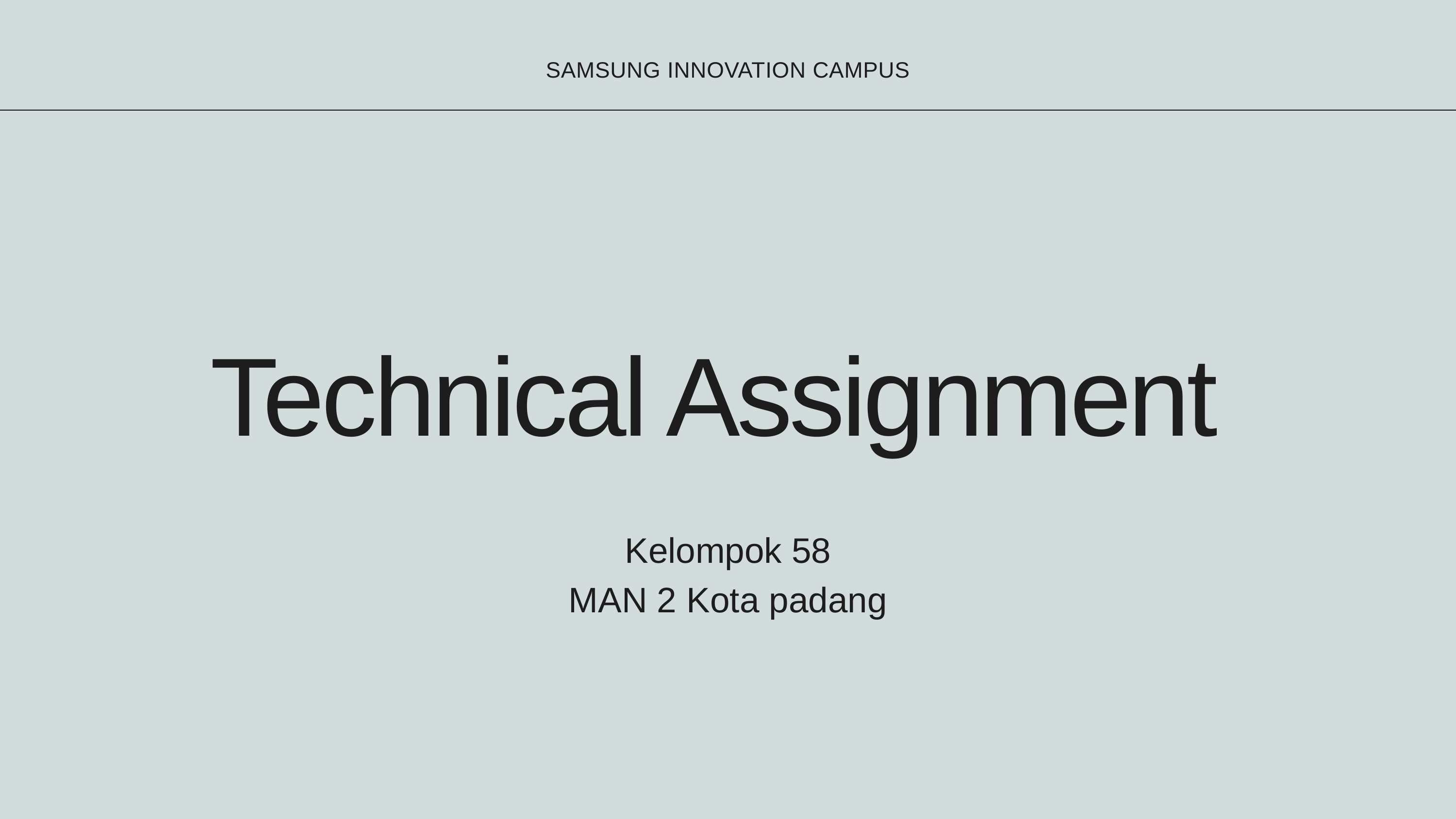

SAMSUNG INNOVATION CAMPUS

Technical Assignment
Kelompok 58
MAN 2 Kota padang